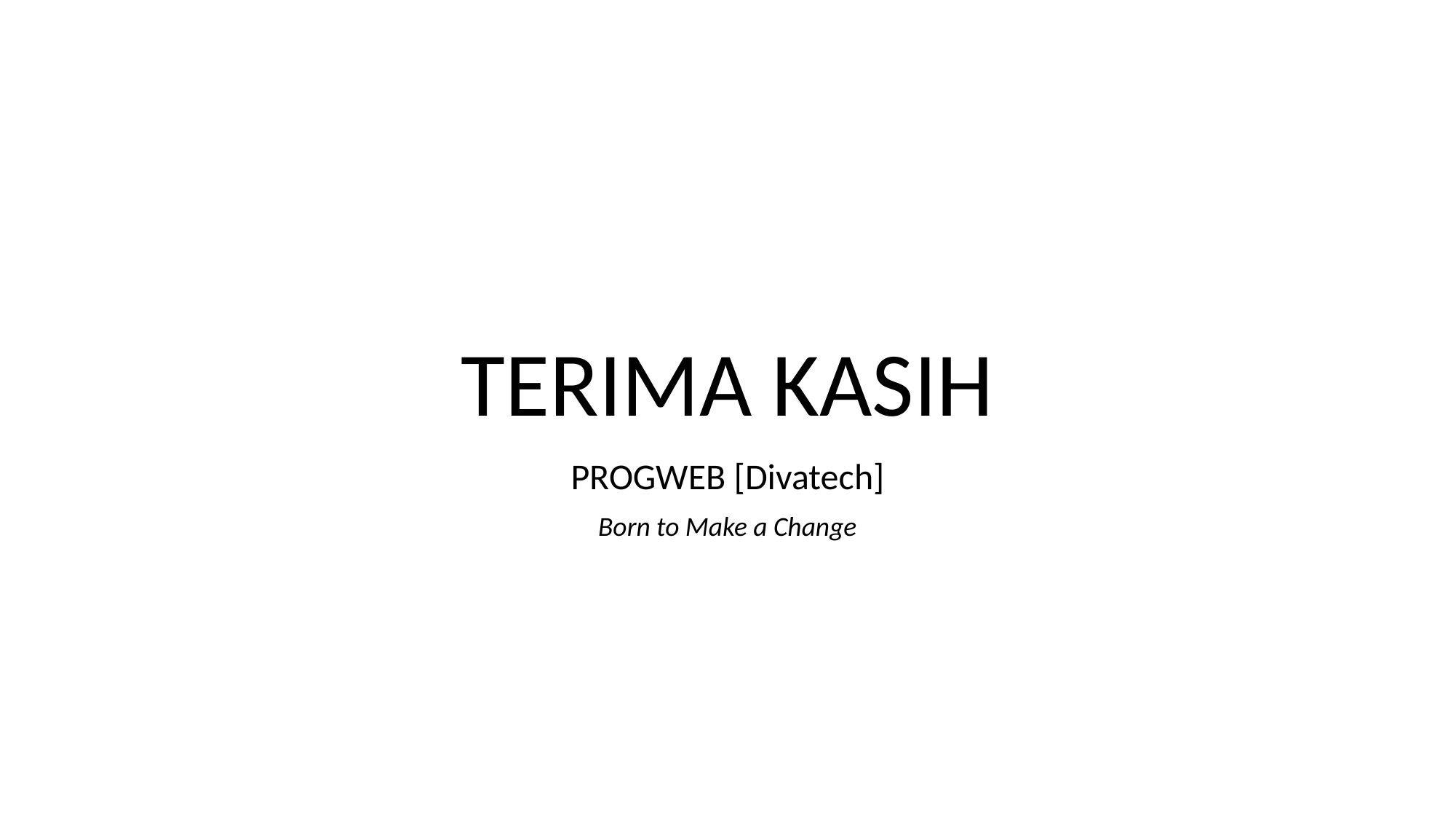

# TERIMA KASIH
PROGWEB [Divatech]
Born to Make a Change